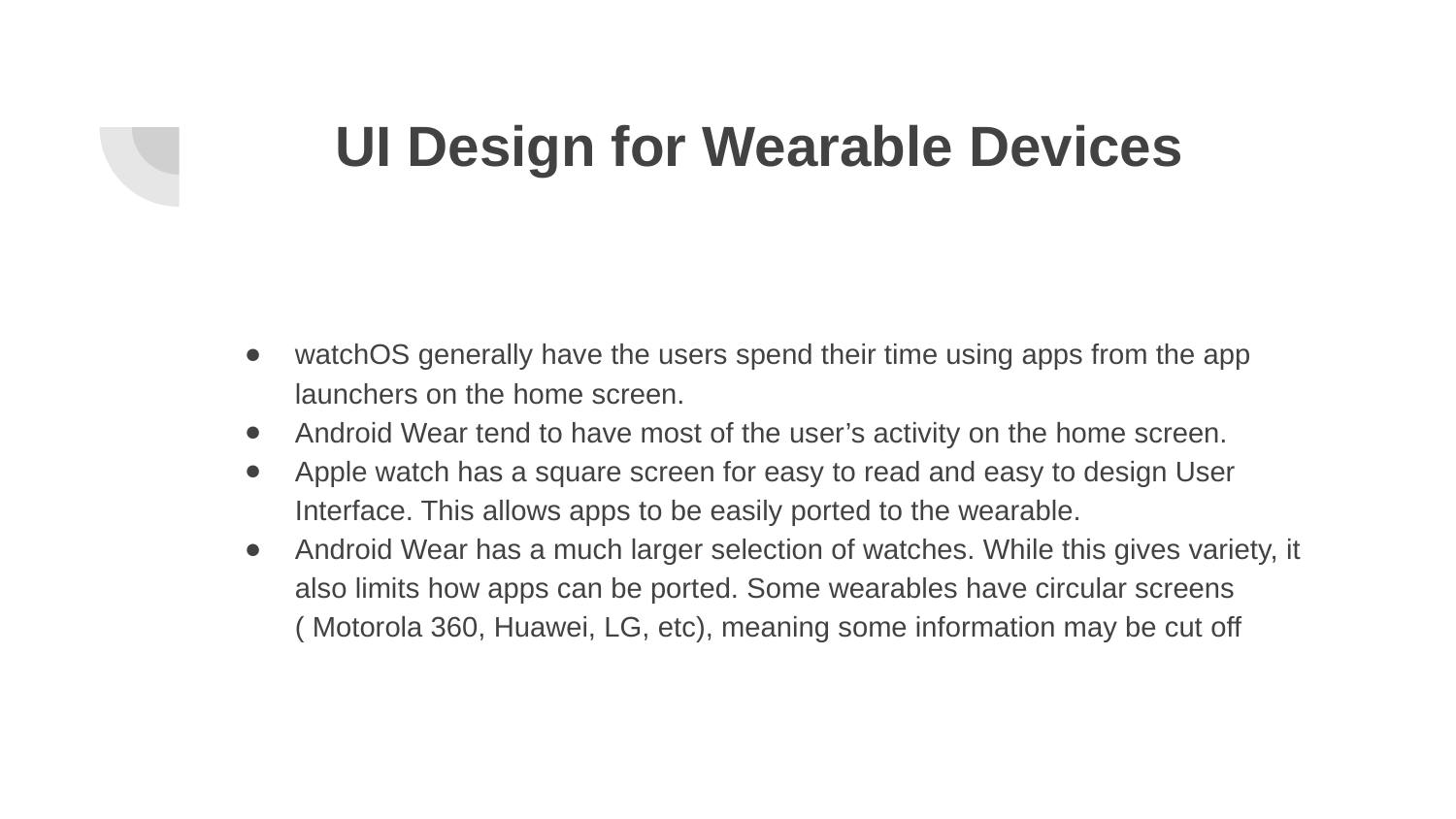

# UI Design for Wearable Devices
watchOS generally have the users spend their time using apps from the app launchers on the home screen.
Android Wear tend to have most of the user’s activity on the home screen.
Apple watch has a square screen for easy to read and easy to design User Interface. This allows apps to be easily ported to the wearable.
Android Wear has a much larger selection of watches. While this gives variety, it also limits how apps can be ported. Some wearables have circular screens ( Motorola 360, Huawei, LG, etc), meaning some information may be cut off